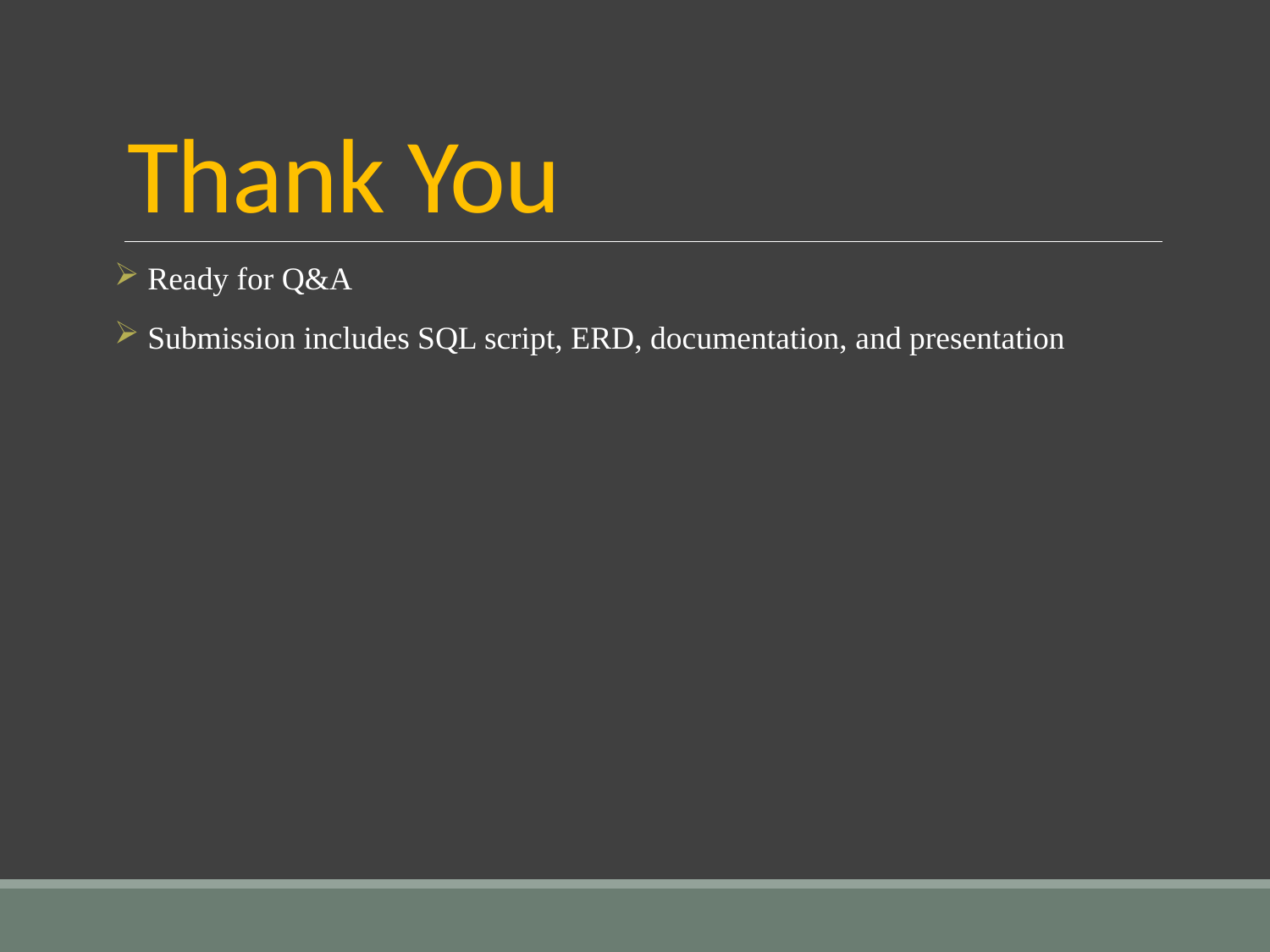

# Thank You
 Ready for Q&A
 Submission includes SQL script, ERD, documentation, and presentation